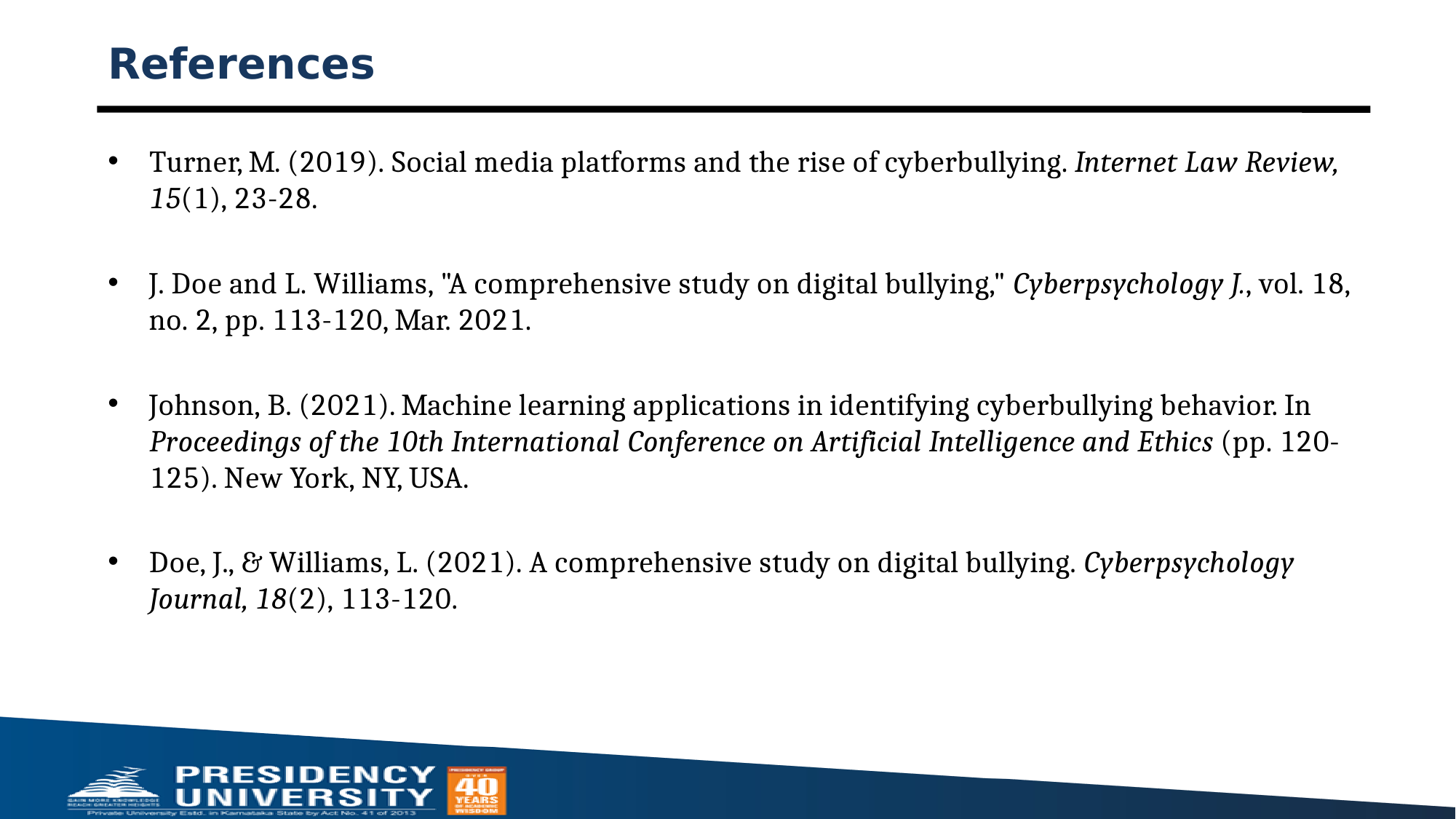

# References
Turner, M. (2019). Social media platforms and the rise of cyberbullying. Internet Law Review, 15(1), 23-28.

J. Doe and L. Williams, "A comprehensive study on digital bullying," Cyberpsychology J., vol. 18, no. 2, pp. 113-120, Mar. 2021.

Johnson, B. (2021). Machine learning applications in identifying cyberbullying behavior. In Proceedings of the 10th International Conference on Artificial Intelligence and Ethics (pp. 120-125). New York, NY, USA.

Doe, J., & Williams, L. (2021). A comprehensive study on digital bullying. Cyberpsychology Journal, 18(2), 113-120.